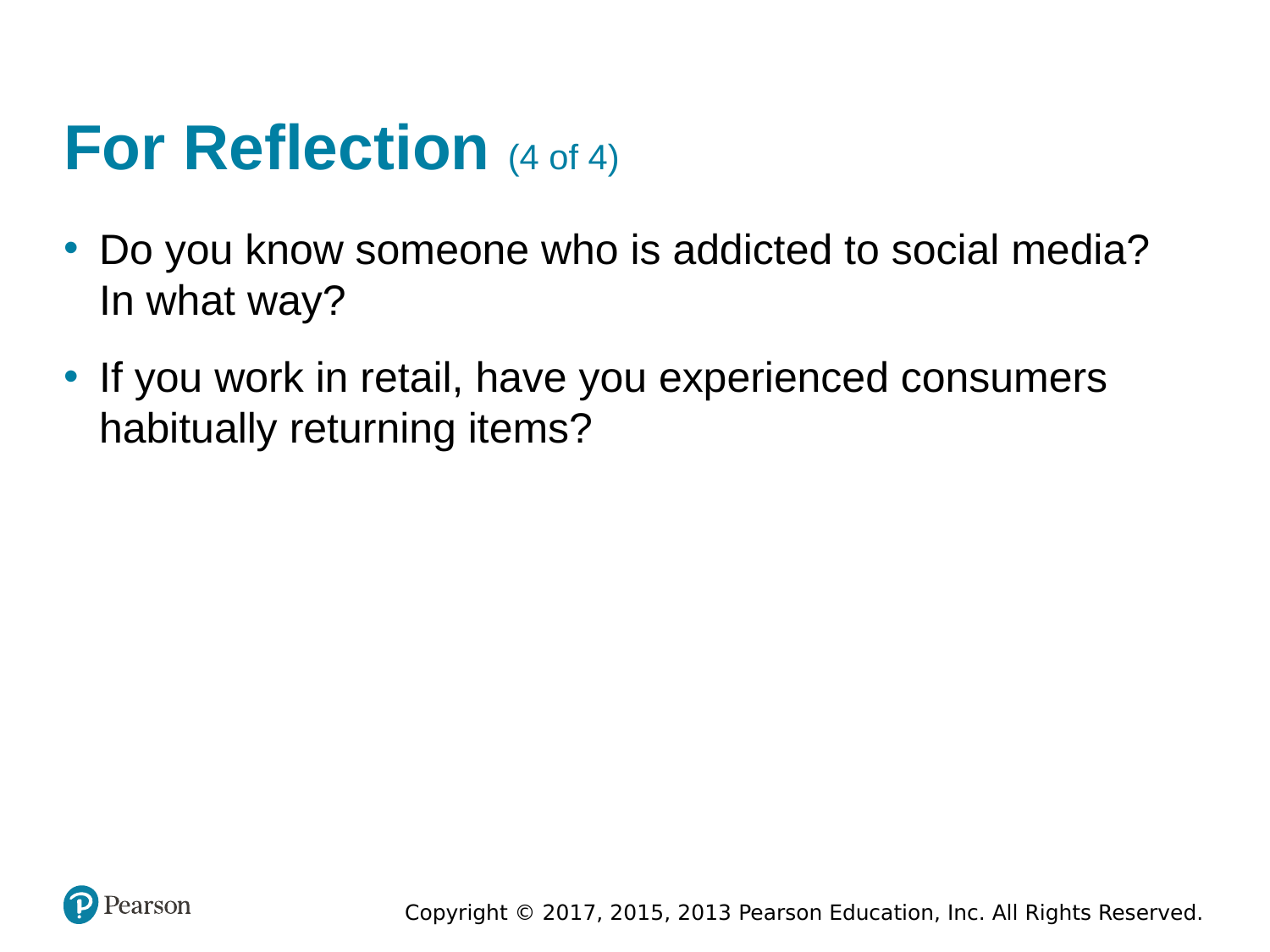

# For Reflection (4 of 4)
Do you know someone who is addicted to social media?  In what way?
If you work in retail, have you experienced consumers habitually returning items?